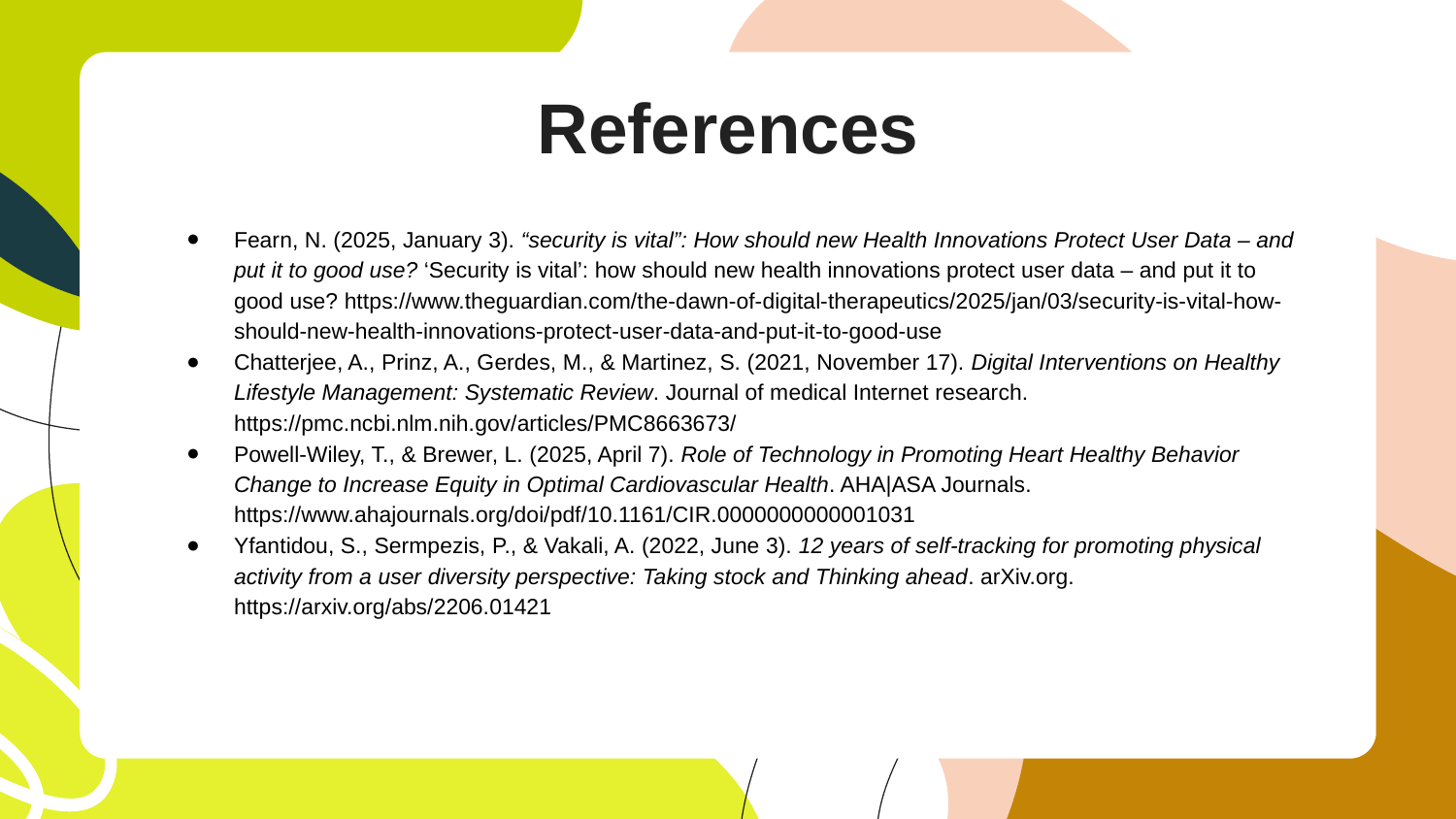

# References
Fearn, N. (2025, January 3). “security is vital”: How should new Health Innovations Protect User Data – and put it to good use? ‘Security is vital’: how should new health innovations protect user data – and put it to good use? https://www.theguardian.com/the-dawn-of-digital-therapeutics/2025/jan/03/security-is-vital-how-should-new-health-innovations-protect-user-data-and-put-it-to-good-use
Chatterjee, A., Prinz, A., Gerdes, M., & Martinez, S. (2021, November 17). Digital Interventions on Healthy Lifestyle Management: Systematic Review. Journal of medical Internet research. https://pmc.ncbi.nlm.nih.gov/articles/PMC8663673/
Powell-Wiley, T., & Brewer, L. (2025, April 7). Role of Technology in Promoting Heart Healthy Behavior Change to Increase Equity in Optimal Cardiovascular Health. AHA|ASA Journals. https://www.ahajournals.org/doi/pdf/10.1161/CIR.0000000000001031
Yfantidou, S., Sermpezis, P., & Vakali, A. (2022, June 3). 12 years of self-tracking for promoting physical activity from a user diversity perspective: Taking stock and Thinking ahead. arXiv.org. https://arxiv.org/abs/2206.01421